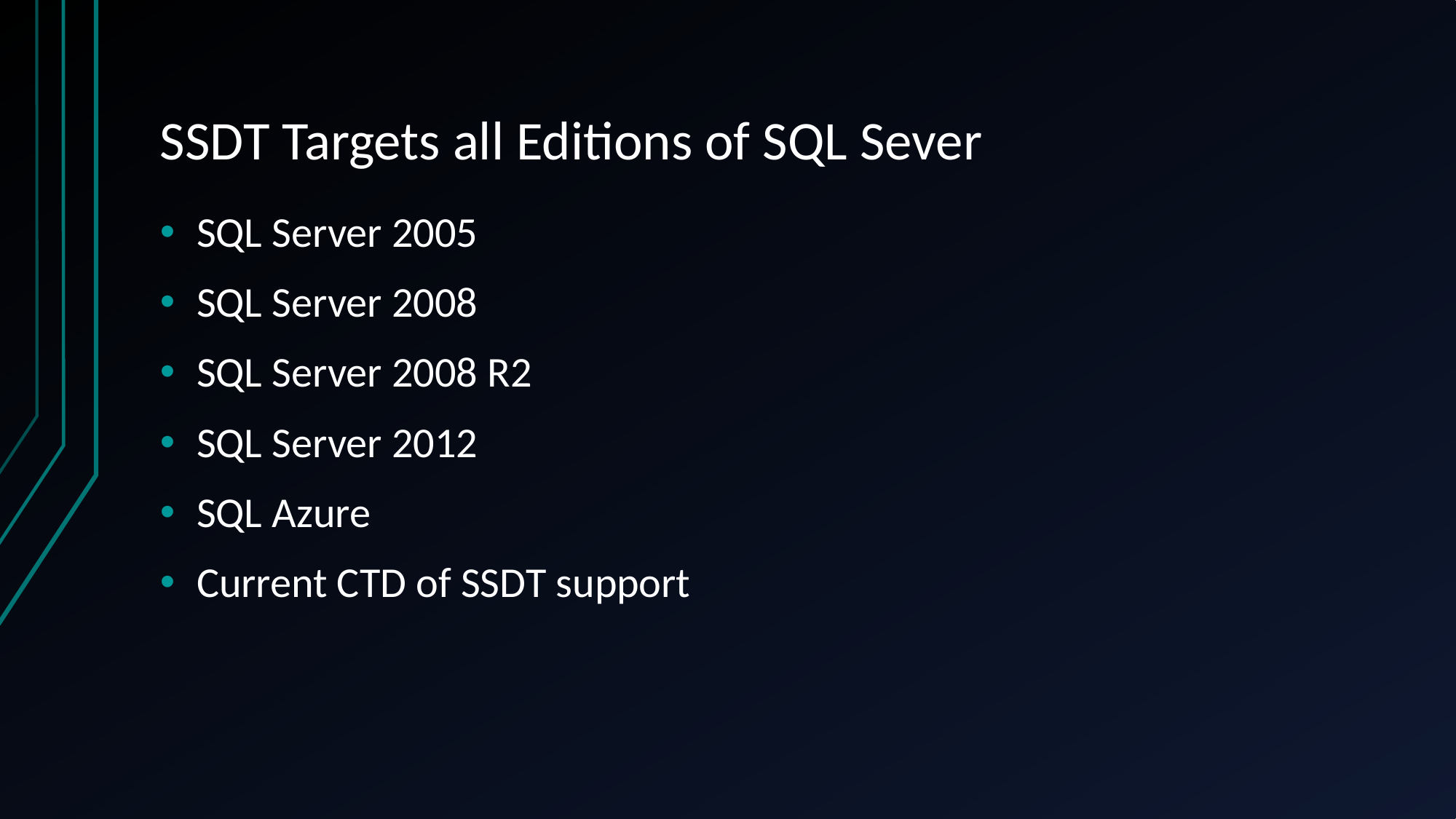

# SSDT Targets all Editions of SQL Sever
SQL Server 2005
SQL Server 2008
SQL Server 2008 R2
SQL Server 2012
SQL Azure
Current CTD of SSDT support